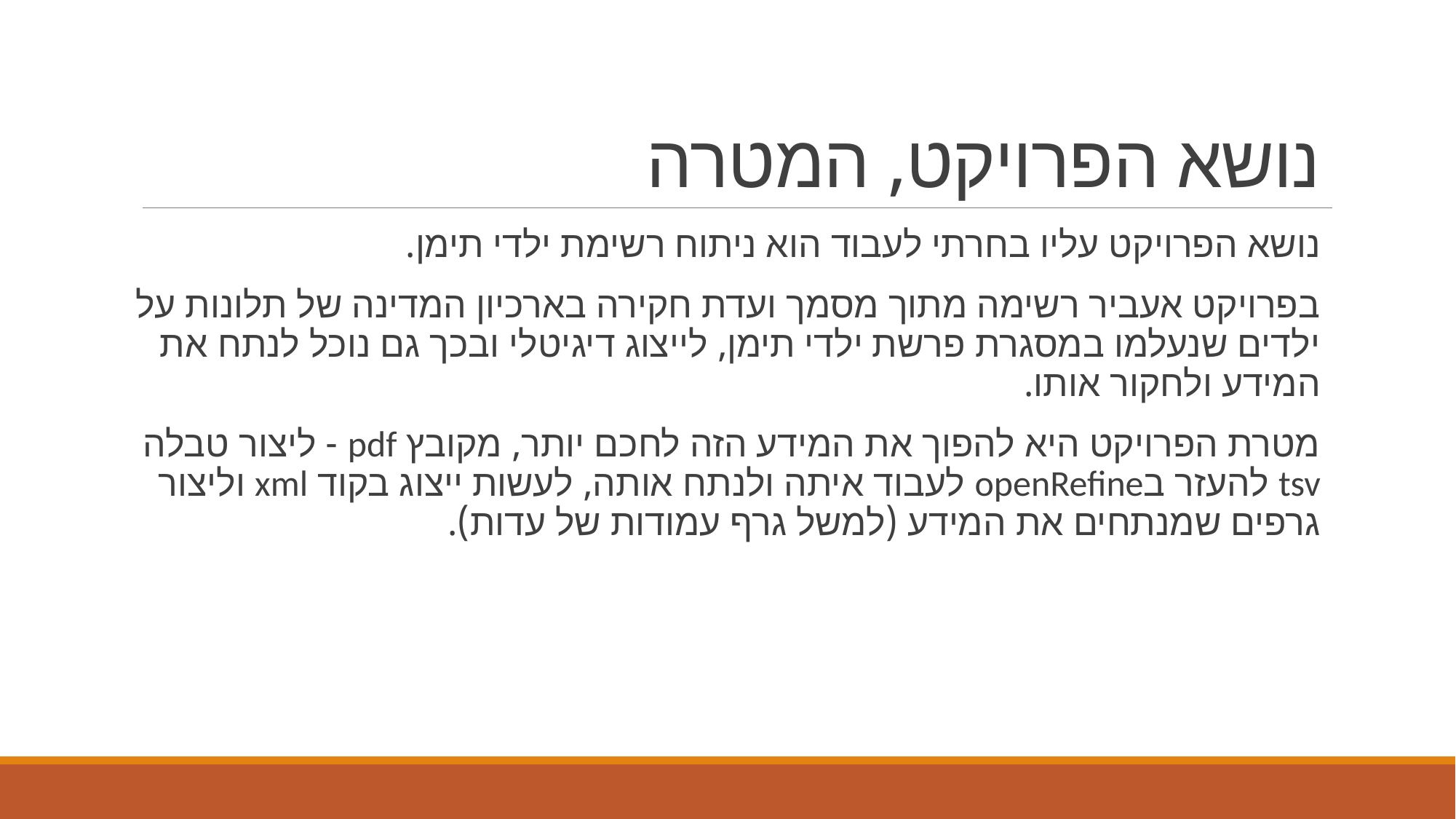

# נושא הפרויקט, המטרה
נושא הפרויקט עליו בחרתי לעבוד הוא ניתוח רשימת ילדי תימן.
בפרויקט אעביר רשימה מתוך מסמך ועדת חקירה בארכיון המדינה של תלונות על ילדים שנעלמו במסגרת פרשת ילדי תימן, לייצוג דיגיטלי ובכך גם נוכל לנתח את המידע ולחקור אותו.
מטרת הפרויקט היא להפוך את המידע הזה לחכם יותר, מקובץ pdf - ליצור טבלה tsv להעזר בopenRefine לעבוד איתה ולנתח אותה, לעשות ייצוג בקוד xml וליצור גרפים שמנתחים את המידע (למשל גרף עמודות של עדות).